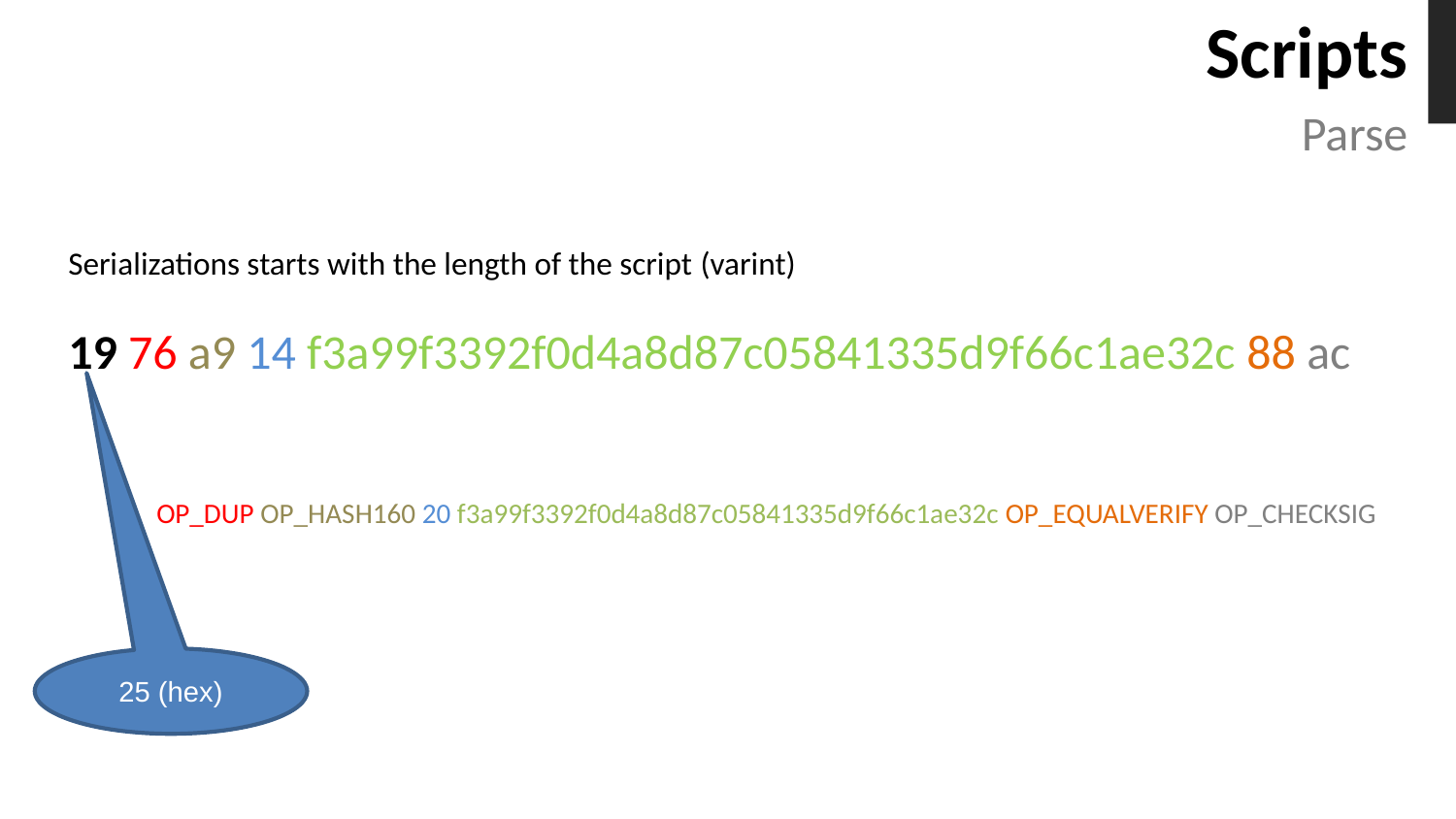

# Scripts
Parse
Serializations starts with the length of the script (varint)

19 76 a9 14 f3a99f3392f0d4a8d87c05841335d9f66c1ae32c 88 ac

              OP_DUP OP_HASH160 20 f3a99f3392f0d4a8d87c05841335d9f66c1ae32c OP_EQUALVERIFY OP_CHECKSIG

25 (hex)
online.ing.puc.cl